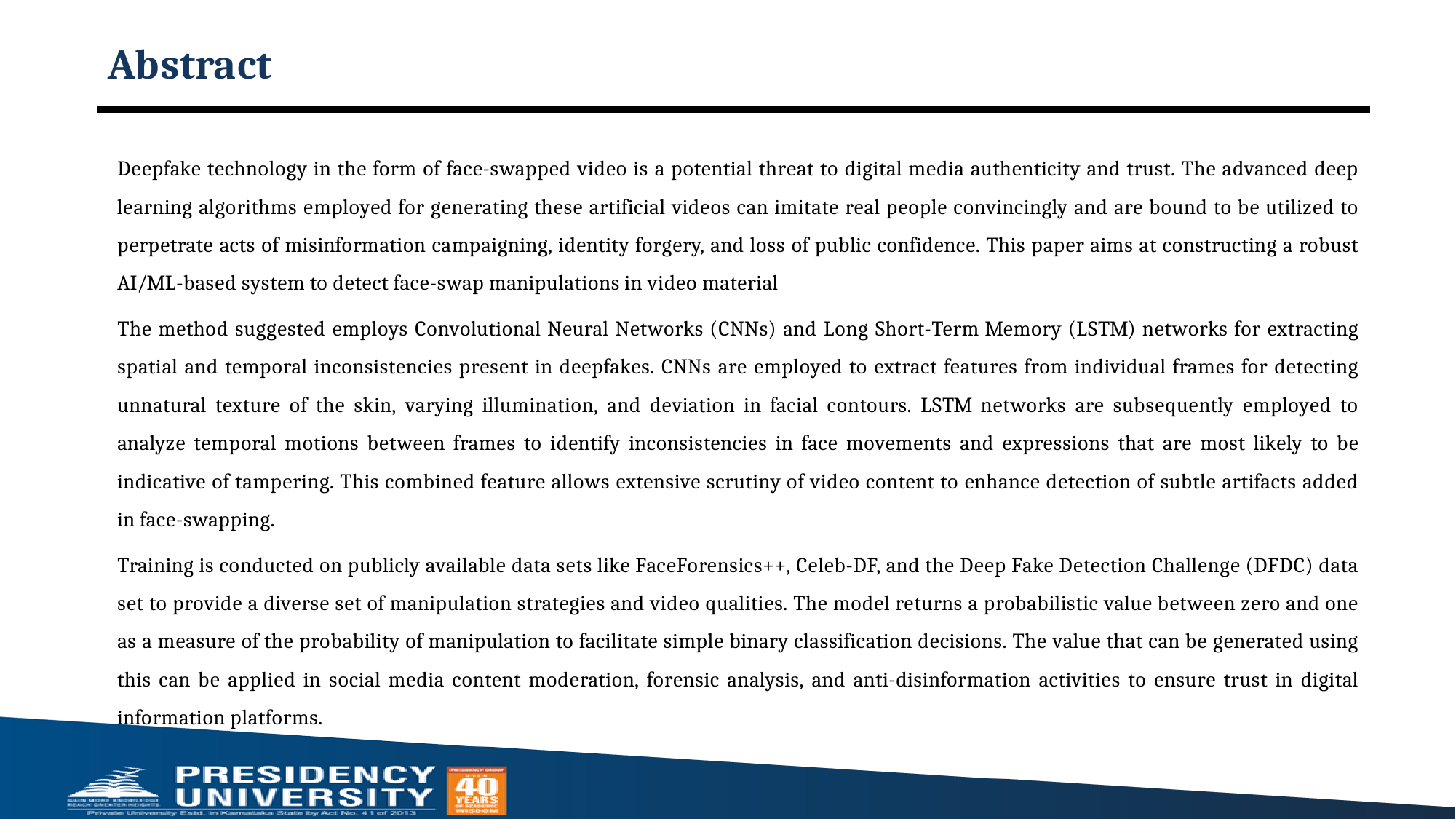

# Abstract
Deepfake technology in the form of face-swapped video is a potential threat to digital media authenticity and trust. The advanced deep learning algorithms employed for generating these artificial videos can imitate real people convincingly and are bound to be utilized to perpetrate acts of misinformation campaigning, identity forgery, and loss of public confidence. This paper aims at constructing a robust AI/ML-based system to detect face-swap manipulations in video material
The method suggested employs Convolutional Neural Networks (CNNs) and Long Short-Term Memory (LSTM) networks for extracting spatial and temporal inconsistencies present in deepfakes. CNNs are employed to extract features from individual frames for detecting unnatural texture of the skin, varying illumination, and deviation in facial contours. LSTM networks are subsequently employed to analyze temporal motions between frames to identify inconsistencies in face movements and expressions that are most likely to be indicative of tampering. This combined feature allows extensive scrutiny of video content to enhance detection of subtle artifacts added in face-swapping.
Training is conducted on publicly available data sets like FaceForensics++, Celeb-DF, and the Deep Fake Detection Challenge (DFDC) data set to provide a diverse set of manipulation strategies and video qualities. The model returns a probabilistic value between zero and one as a measure of the probability of manipulation to facilitate simple binary classification decisions. The value that can be generated using this can be applied in social media content moderation, forensic analysis, and anti-disinformation activities to ensure trust in digital information platforms.